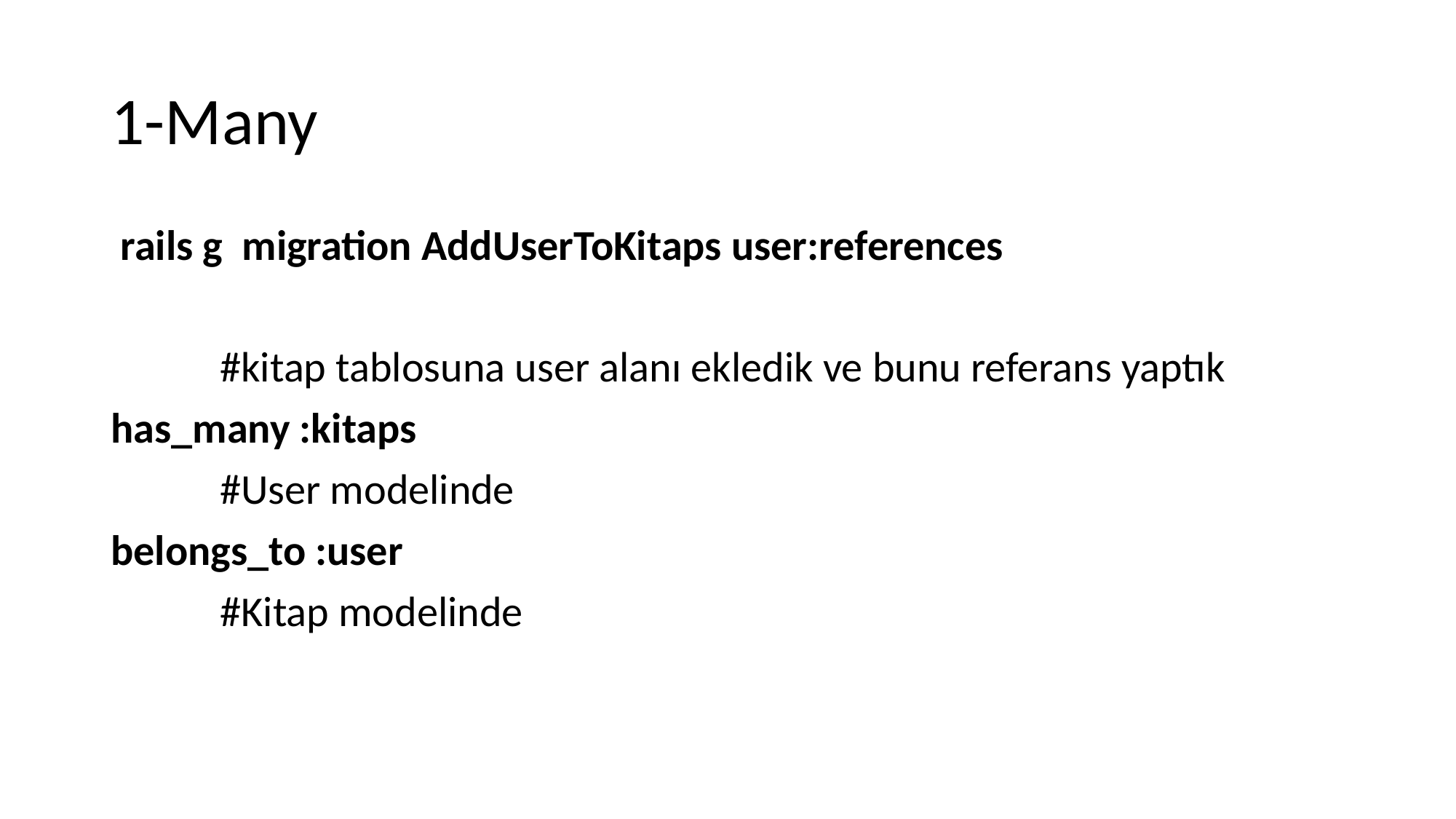

# 1-Many
 rails g  migration AddUserToKitaps user:references

	#kitap tablosuna user alanı ekledik ve bunu referans yaptık
has_many :kitaps
	#User modelinde
belongs_to :user
	#Kitap modelinde